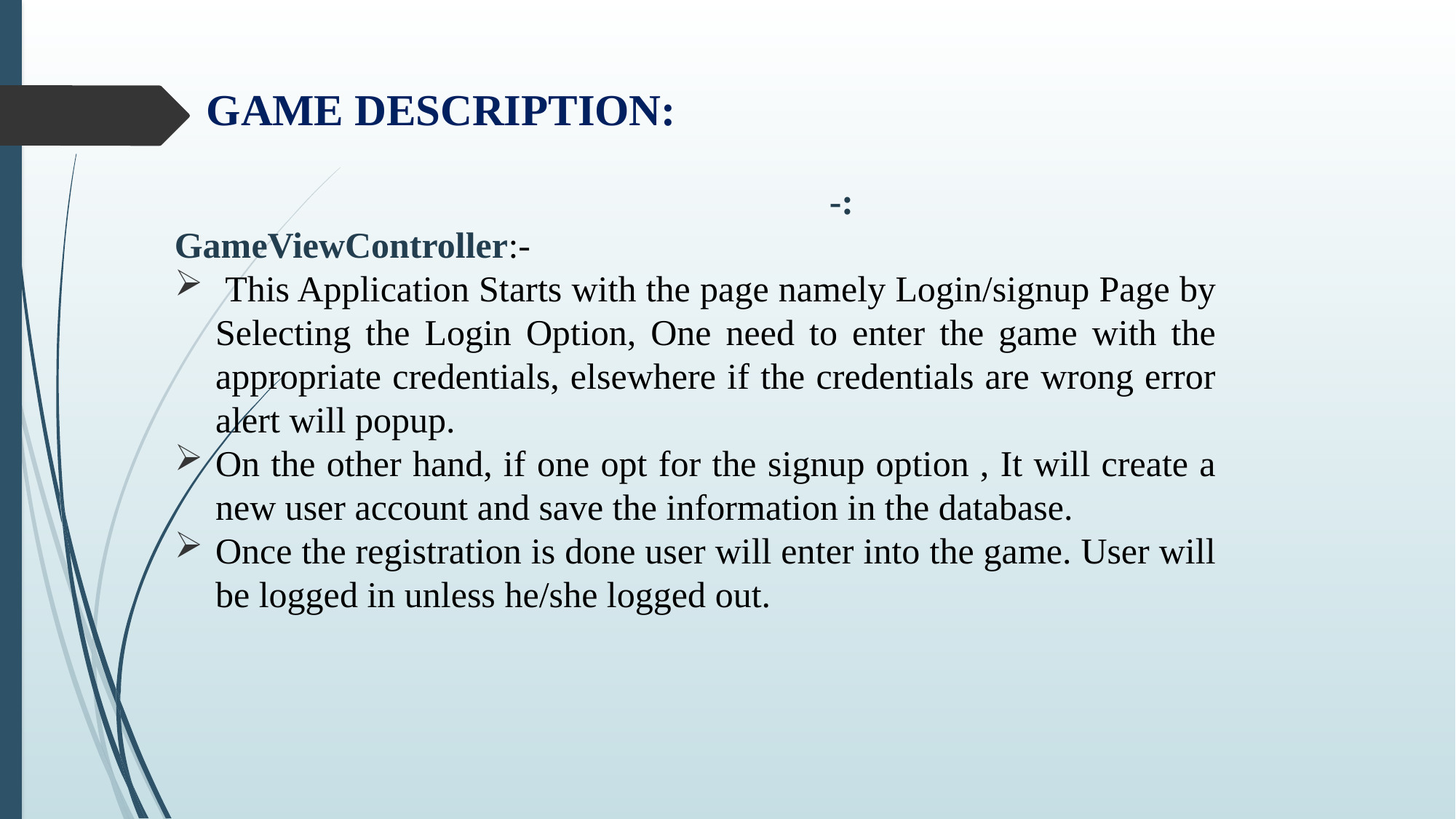

# GAME DESCRIPTION:
						-: GameViewController:-
 This Application Starts with the page namely Login/signup Page by Selecting the Login Option, One need to enter the game with the appropriate credentials, elsewhere if the credentials are wrong error alert will popup.
On the other hand, if one opt for the signup option , It will create a new user account and save the information in the database.
Once the registration is done user will enter into the game. User will be logged in unless he/she logged out.